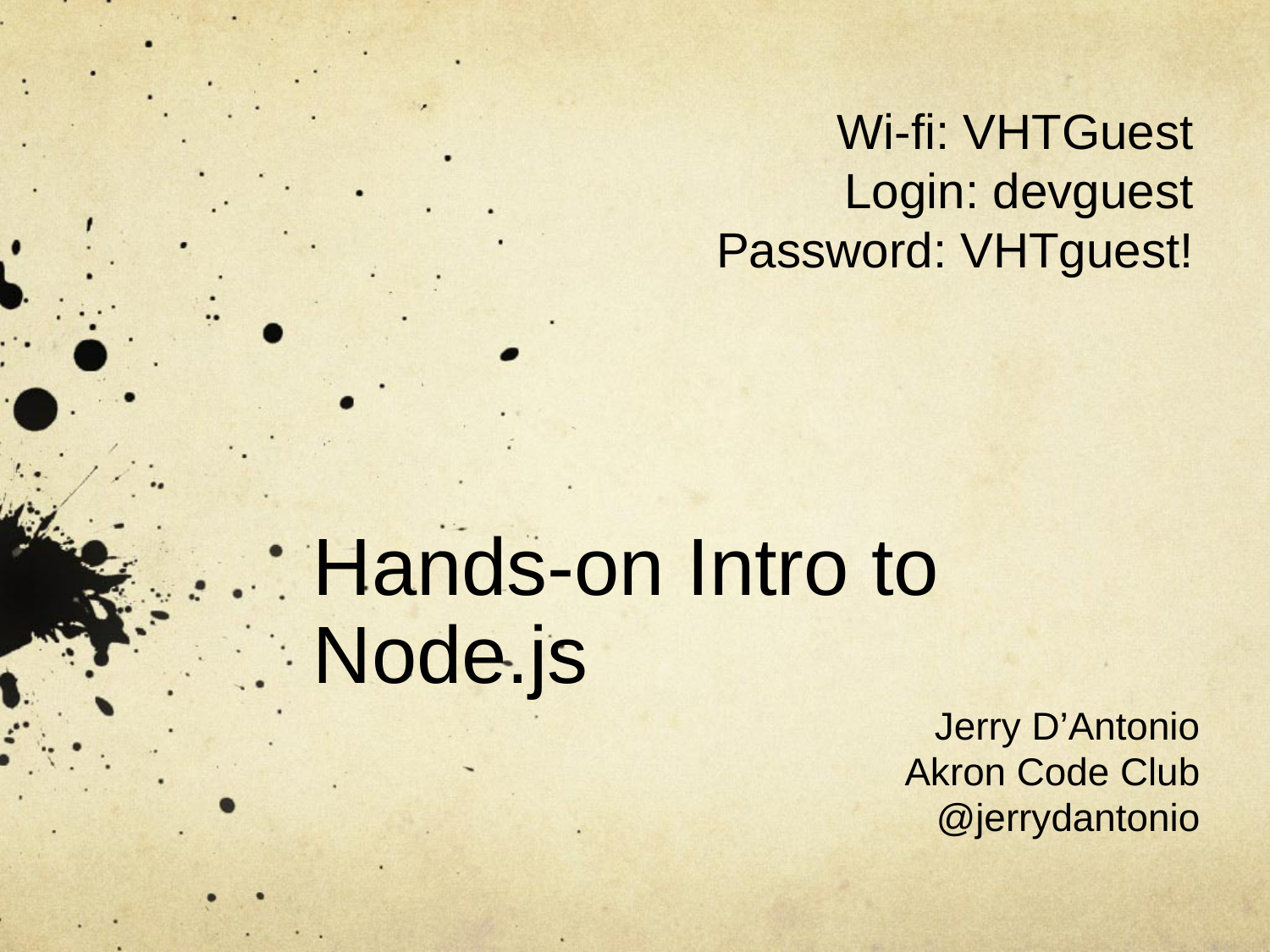

Wi-fi: VHTGuest
Login: devguest
Password: VHTguest!
# Hands-on Intro to Node.js
Jerry D’Antonio
Akron Code Club
@jerrydantonio